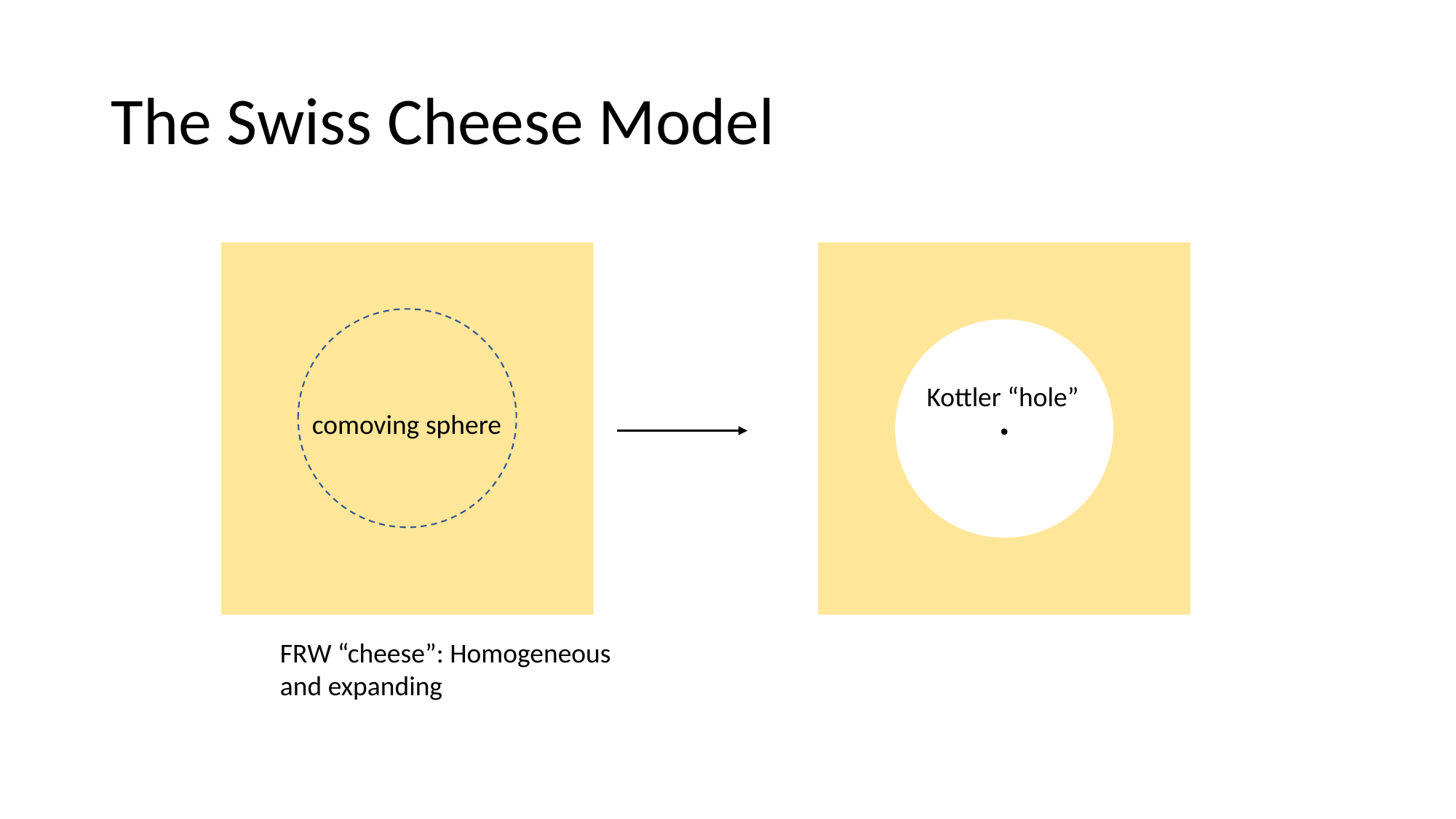

# The Swiss Cheese Model

Kottler “hole”
comoving sphere

FRW “cheese”: Homogeneous and expanding